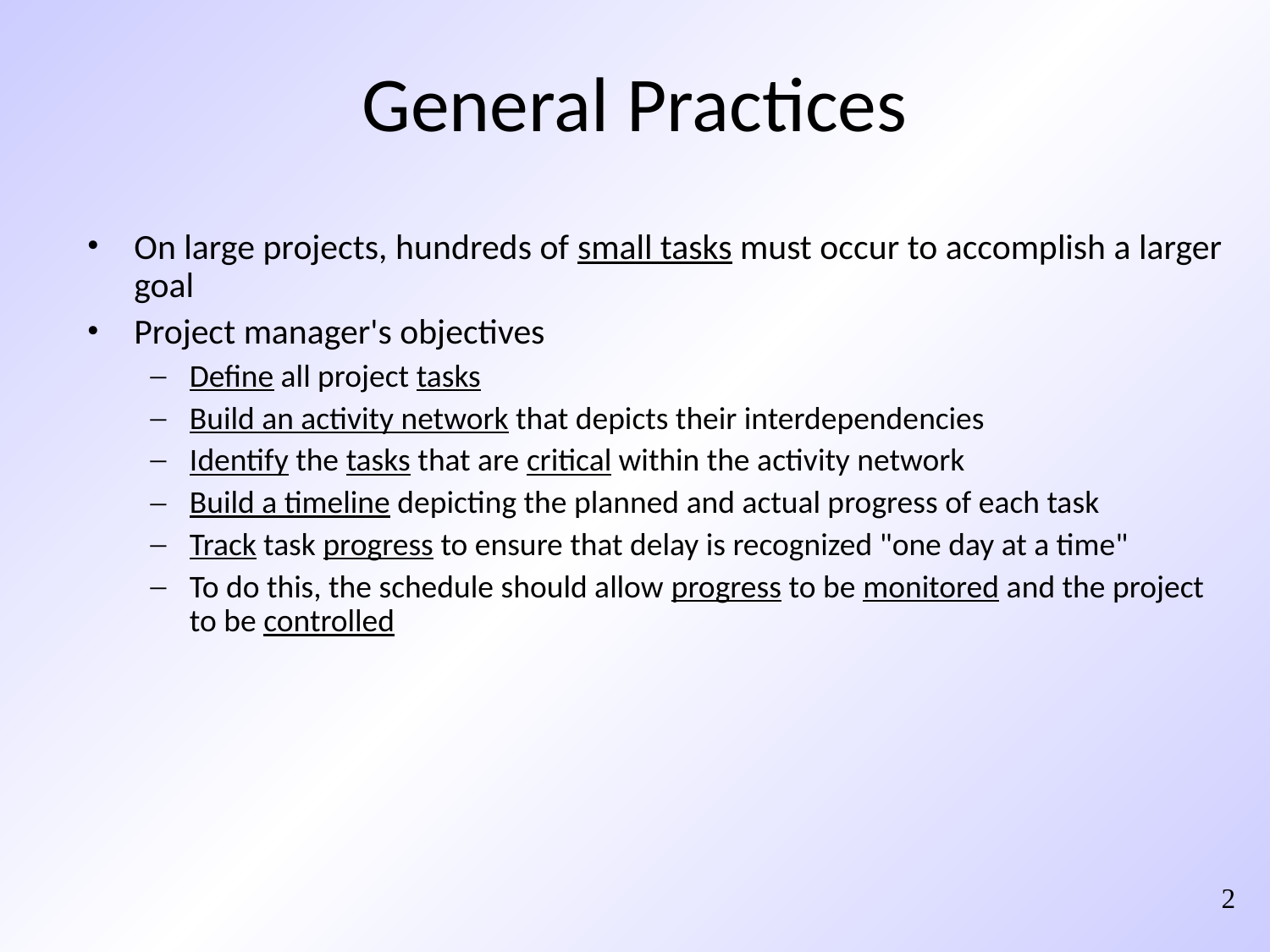

# General Practices
On large projects, hundreds of small tasks must occur to accomplish a larger goal
Project manager's objectives
Define all project tasks
Build an activity network that depicts their interdependencies
Identify the tasks that are critical within the activity network
Build a timeline depicting the planned and actual progress of each task
Track task progress to ensure that delay is recognized "one day at a time"
To do this, the schedule should allow progress to be monitored and the project to be controlled
2
‏